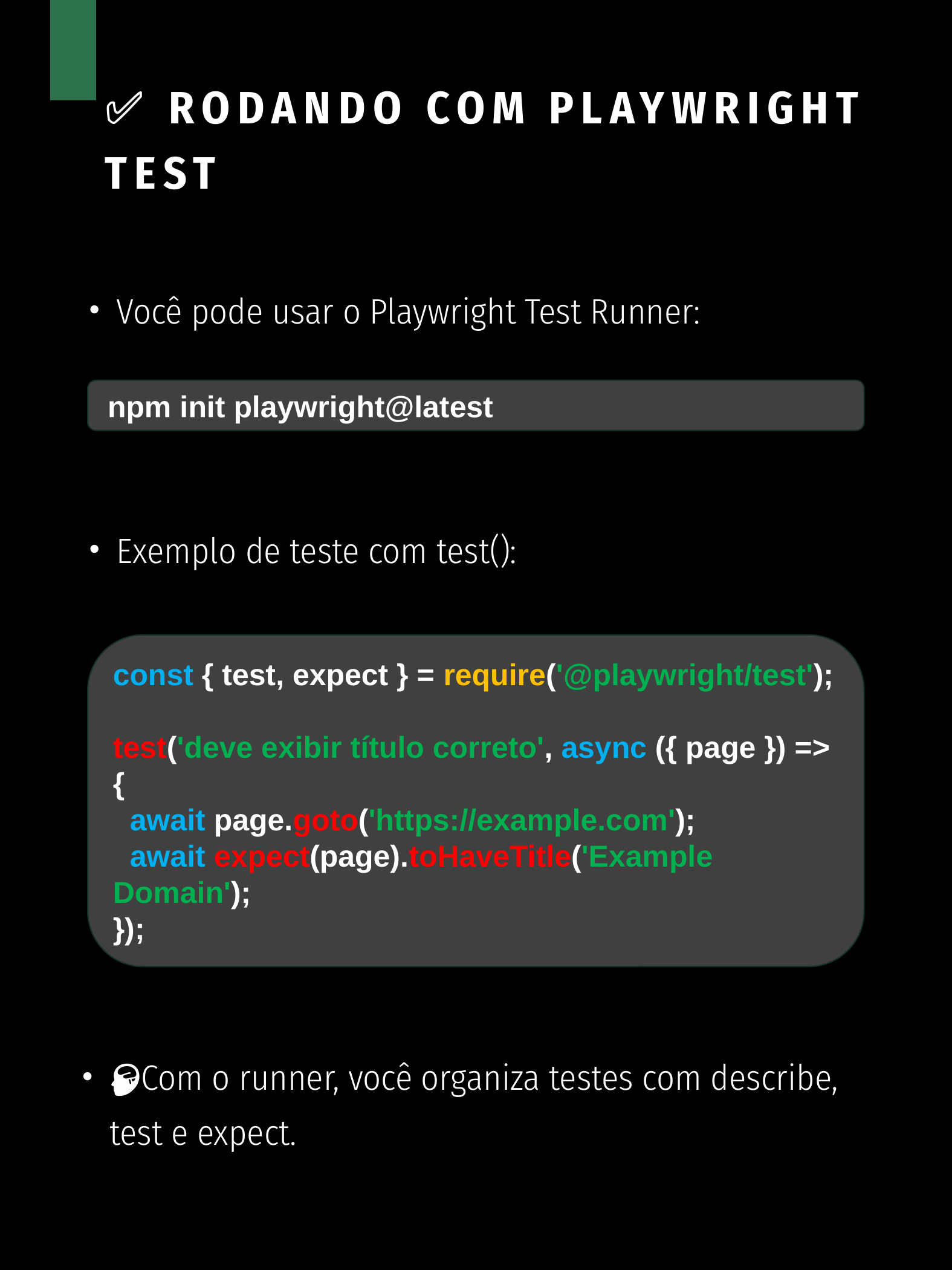

# ✅ Rodando com Playwright Test
Você pode usar o Playwright Test Runner:
 npm init playwright@latest
Exemplo de teste com test():
const { test, expect } = require('@playwright/test');

test('deve exibir título correto', async ({ page }) => {
  await page.goto('https://example.com');
  await expect(page).toHaveTitle('Example Domain');
});
🧠Com o runner, você organiza testes com describe, test e expect.